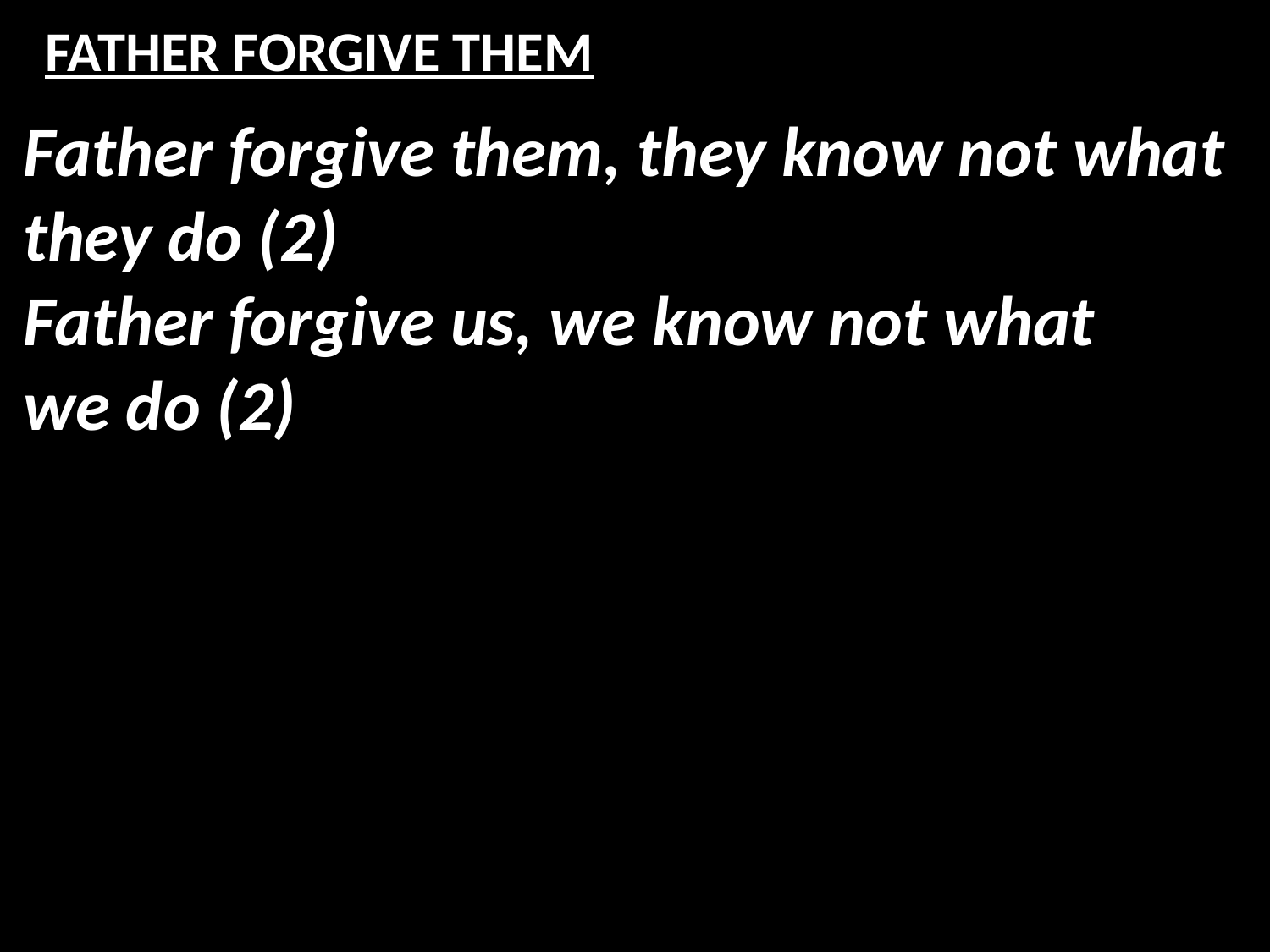

# FATHER FORGIVE THEM
Father forgive them, they know not what they do (2)
Father forgive us, we know not what
we do (2)